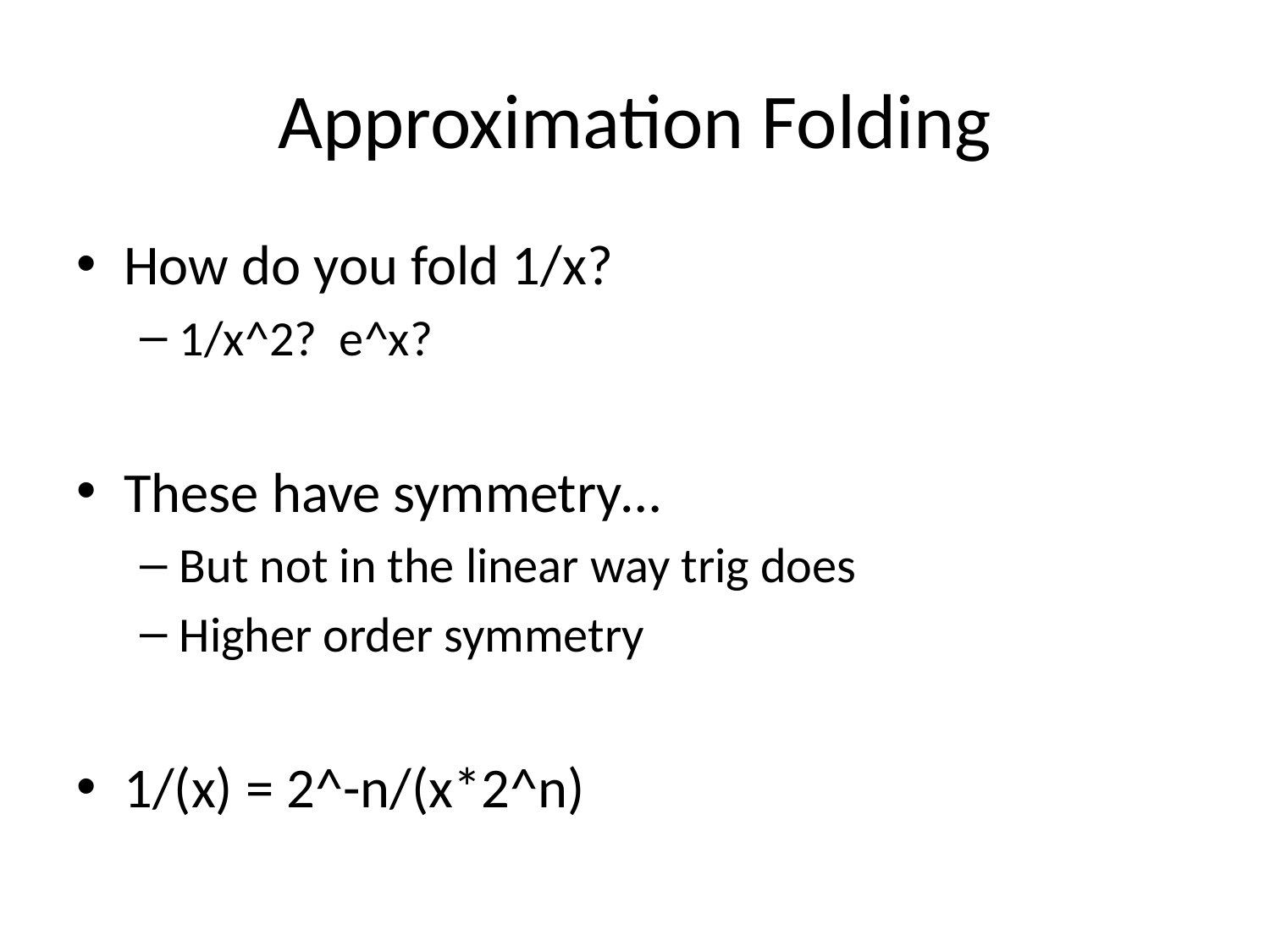

# Approximation Folding
How do you fold 1/x?
1/x^2?  e^x?

These have symmetry…
But not in the linear way trig does
Higher order symmetry

1/(x) = 2^-n/(x*2^n)